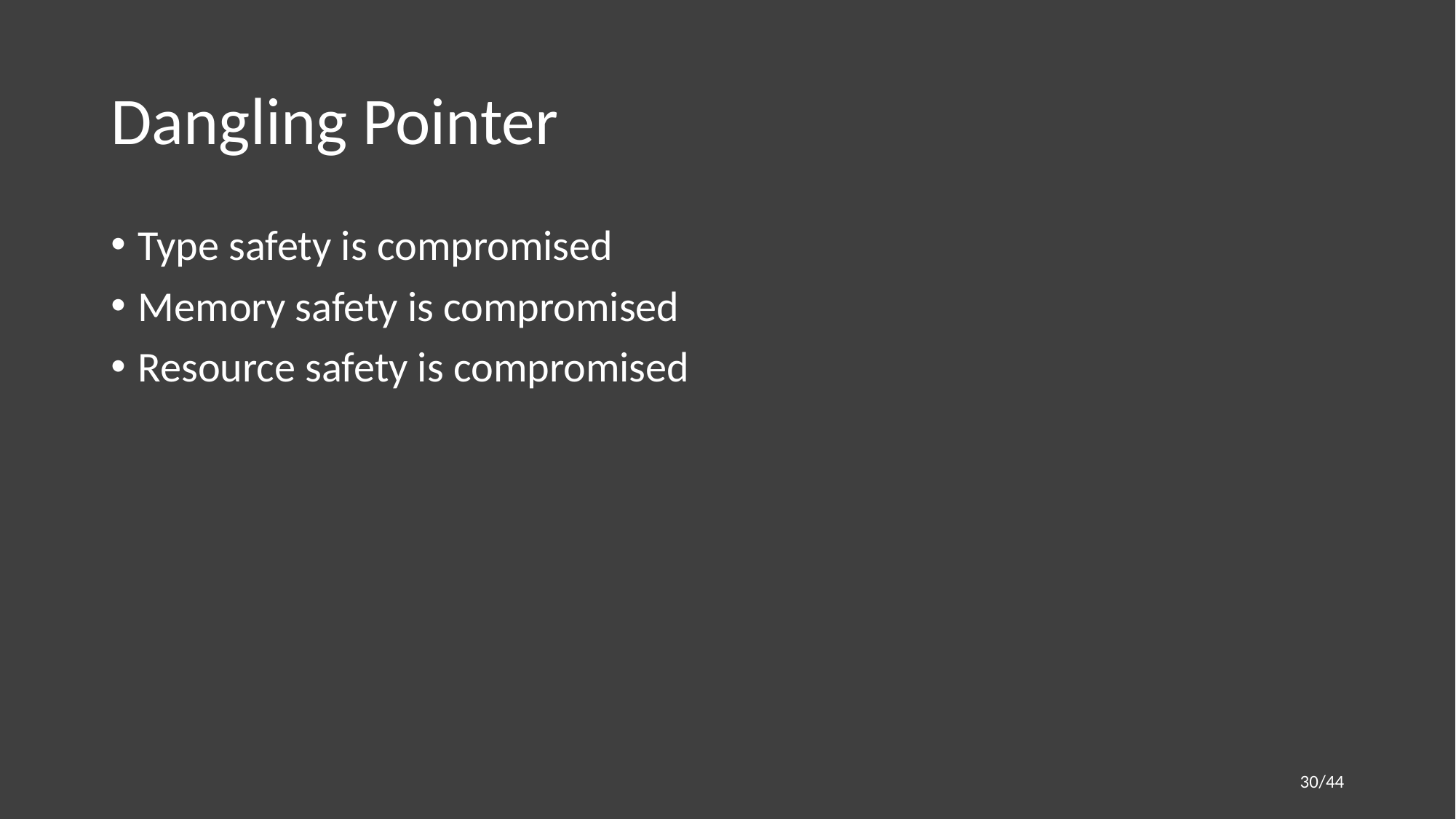

# Dangling Pointer
Type safety is compromised
Memory safety is compromised
Resource safety is compromised
30/44